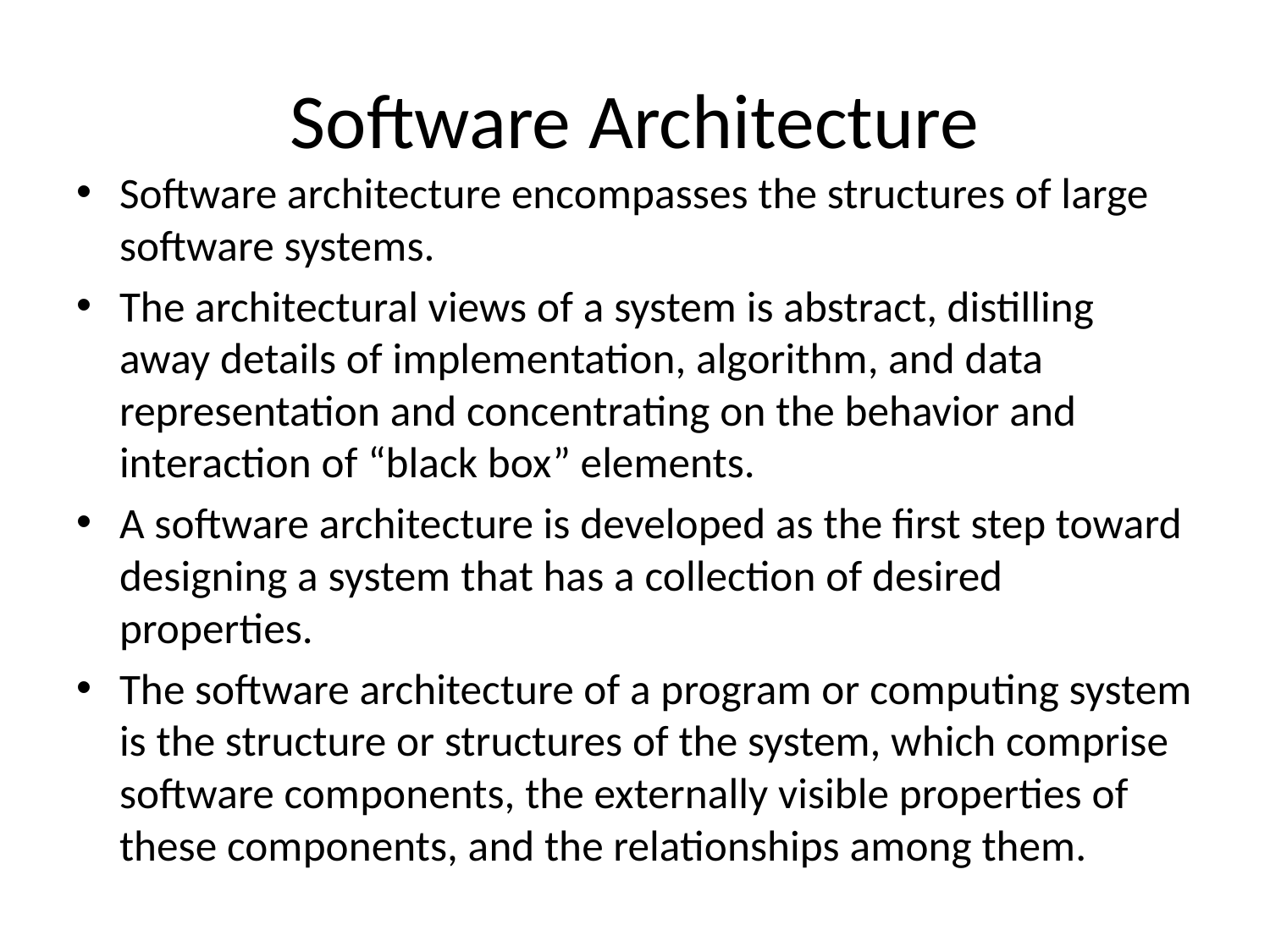

# Software Architecture
Software architecture encompasses the structures of large software systems.
The architectural views of a system is abstract, distilling away details of implementation, algorithm, and data representation and concentrating on the behavior and interaction of “black box” elements.
A software architecture is developed as the first step toward designing a system that has a collection of desired properties.
The software architecture of a program or computing system is the structure or structures of the system, which comprise software components, the externally visible properties of these components, and the relationships among them.